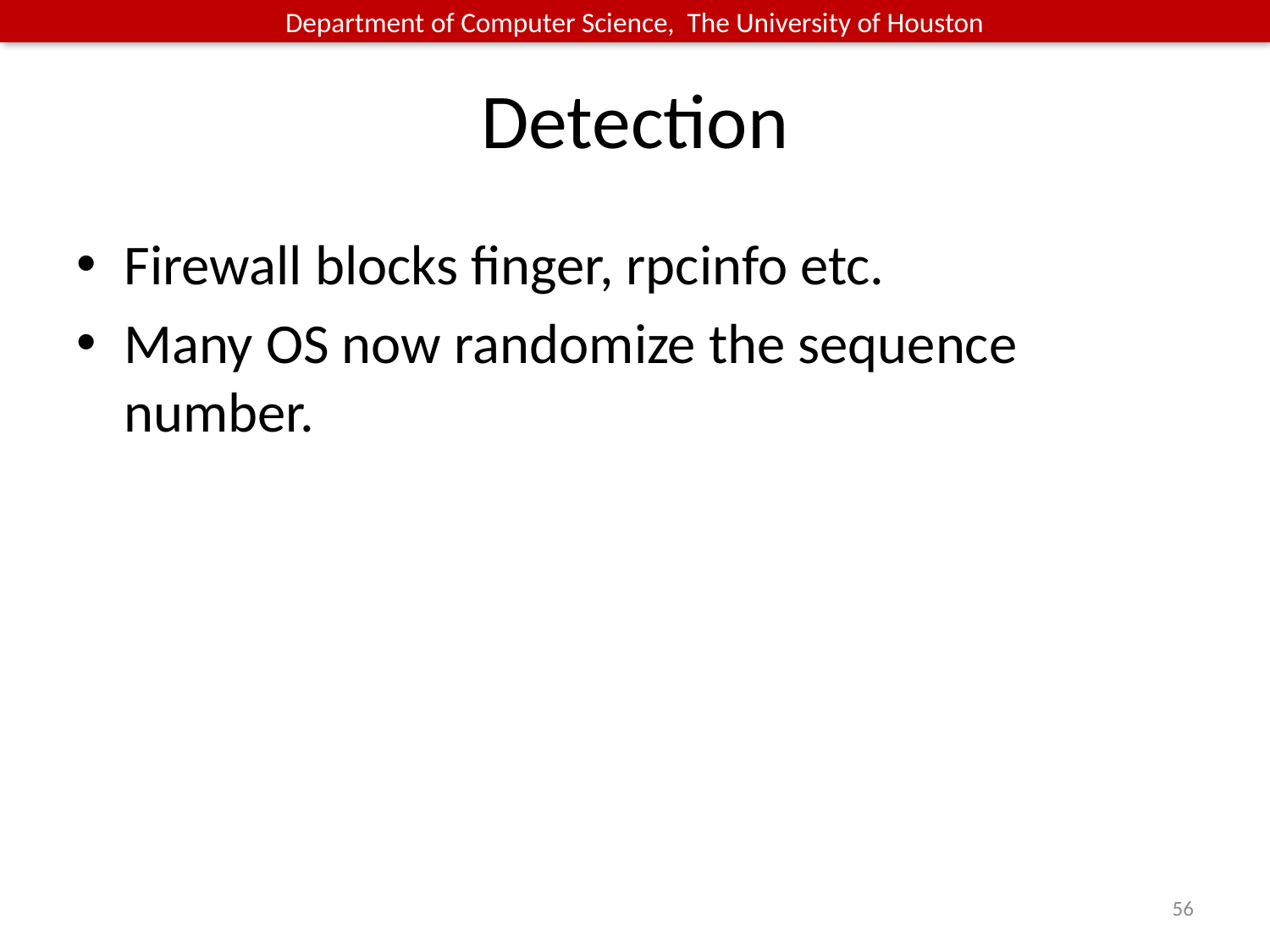

# Detection
Firewall blocks finger, rpcinfo etc.
Many OS now randomize the sequence number.
56